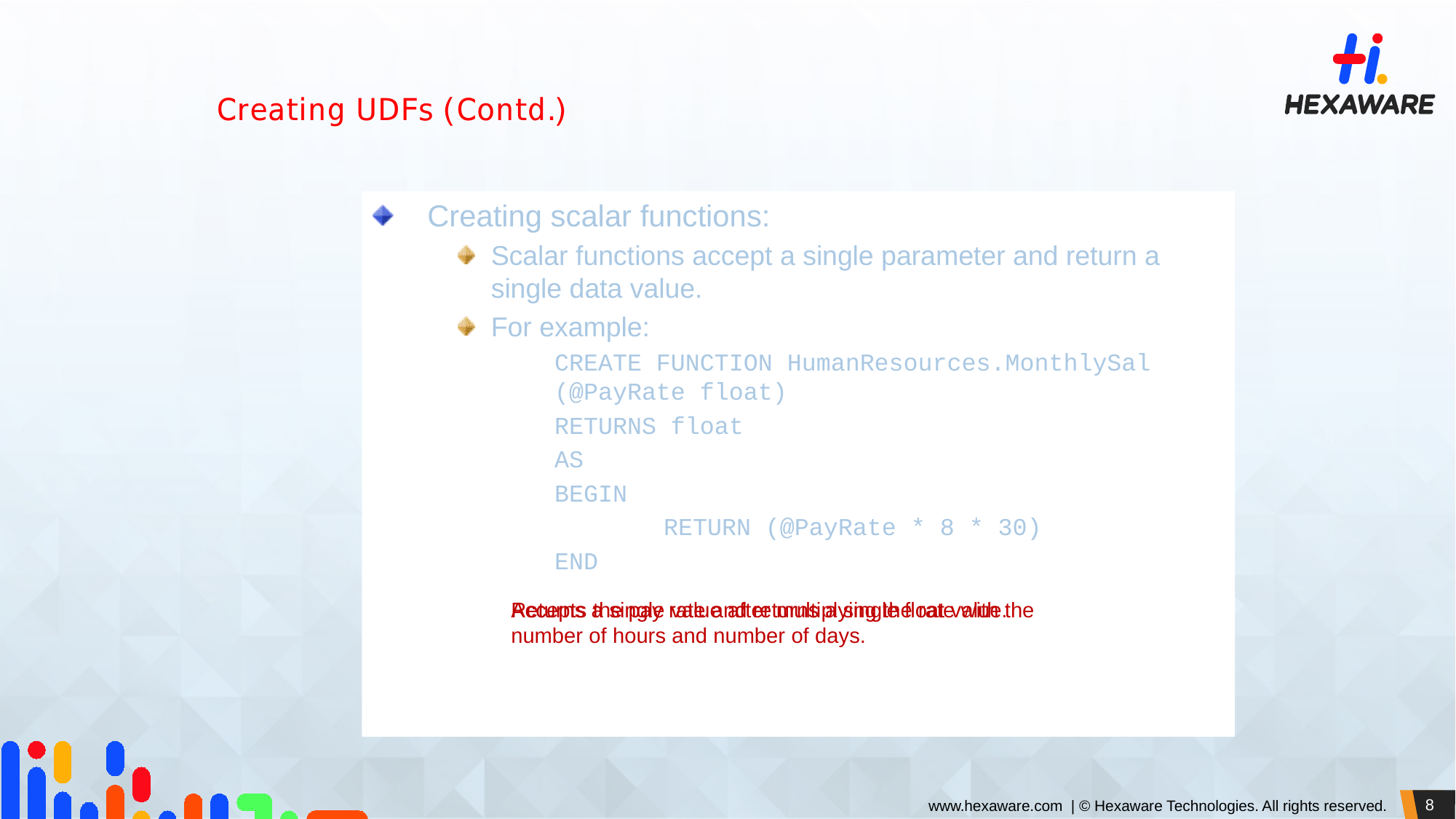

Creating UDFs (Contd.)
Creating scalar functions:
Scalar functions accept a single parameter and return a single data value.
For example:
	CREATE FUNCTION HumanResources.MonthlySal (@PayRate float)
	RETURNS float
	AS
	BEGIN
		RETURN (@PayRate * 8 * 30)
	END

Accepts the pay rate and returns a single float value.
Returns a single value after multiplying the rate with the number of hours and number of days.